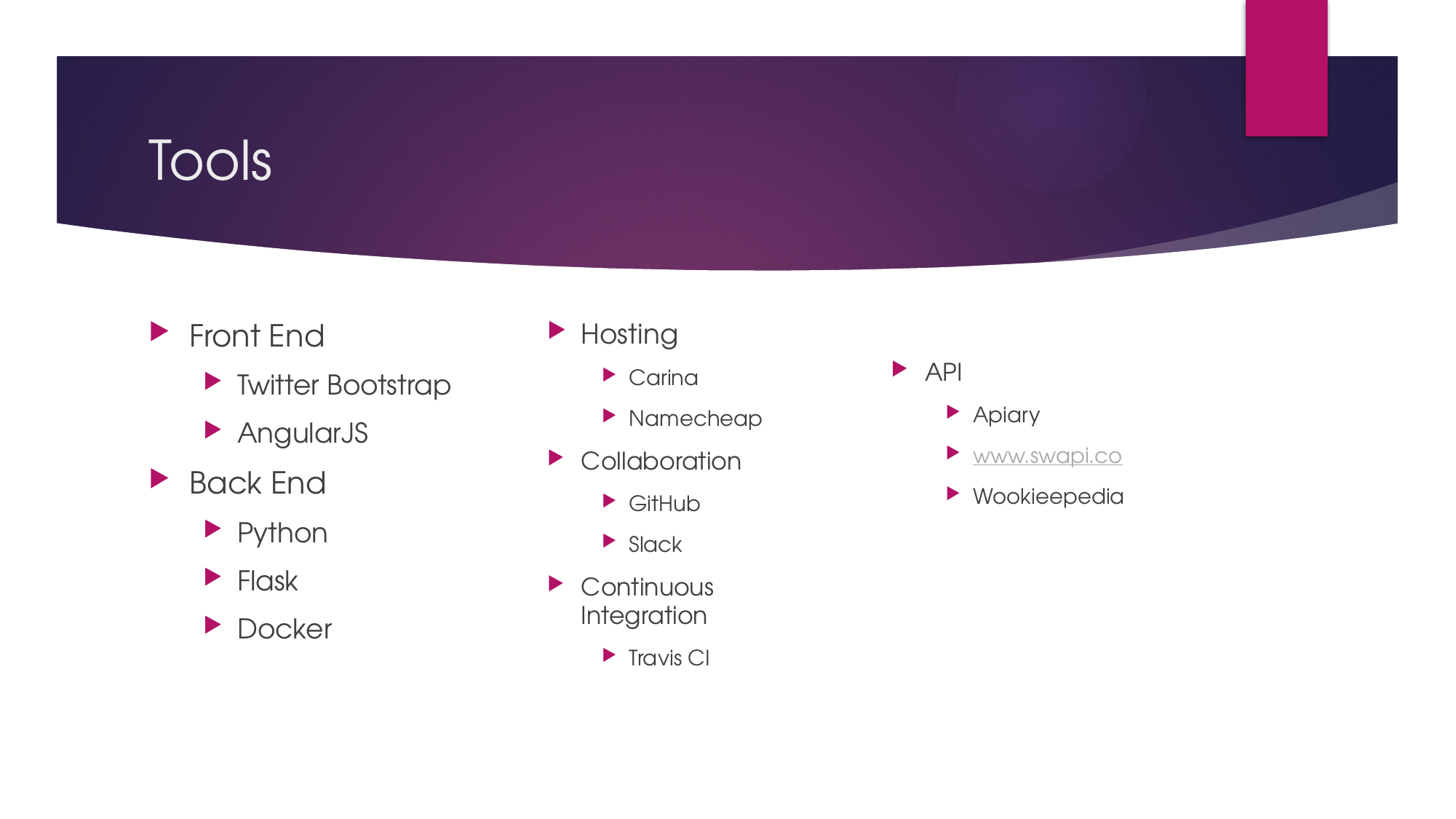

# Tools
Front End
Twitter Bootstrap
AngularJS
Back End
Python
Flask
Docker

Hosting
Carina
Namecheap
Collaboration
GitHub
Slack
Continuous Integration
Travis CI

API
Apiary
www.swapi.co
Wookieepedia